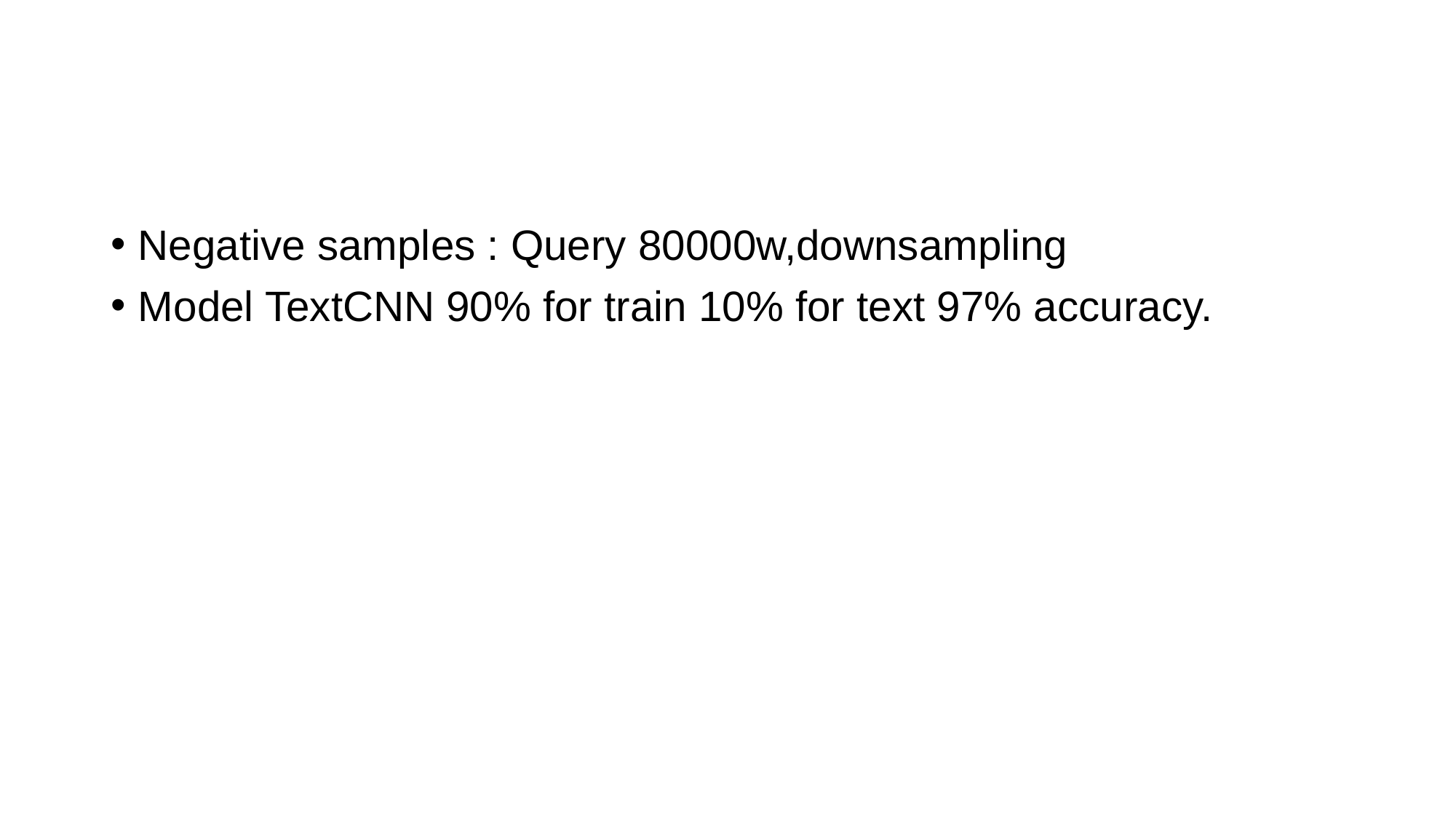

#
Negative samples : Query 80000w,downsampling
Model TextCNN 90% for train 10% for text 97% accuracy.